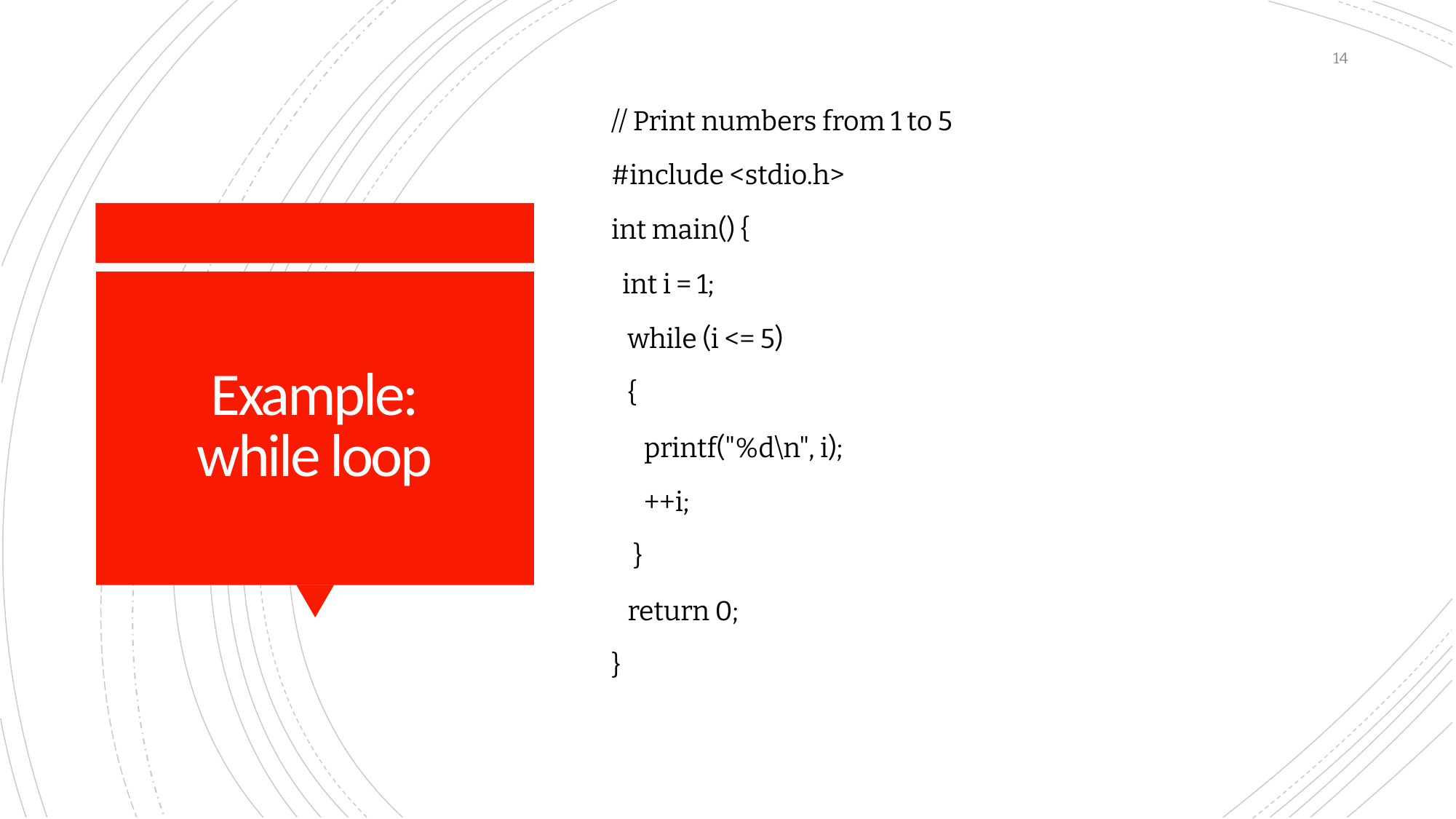

14
// Print numbers from 1 to 5
#include <stdio.h>
int main() {
  int i = 1;
   while (i <= 5)
   {
      printf("%d\n", i);
      ++i;
    }
   return 0;
}
# Example: while loop